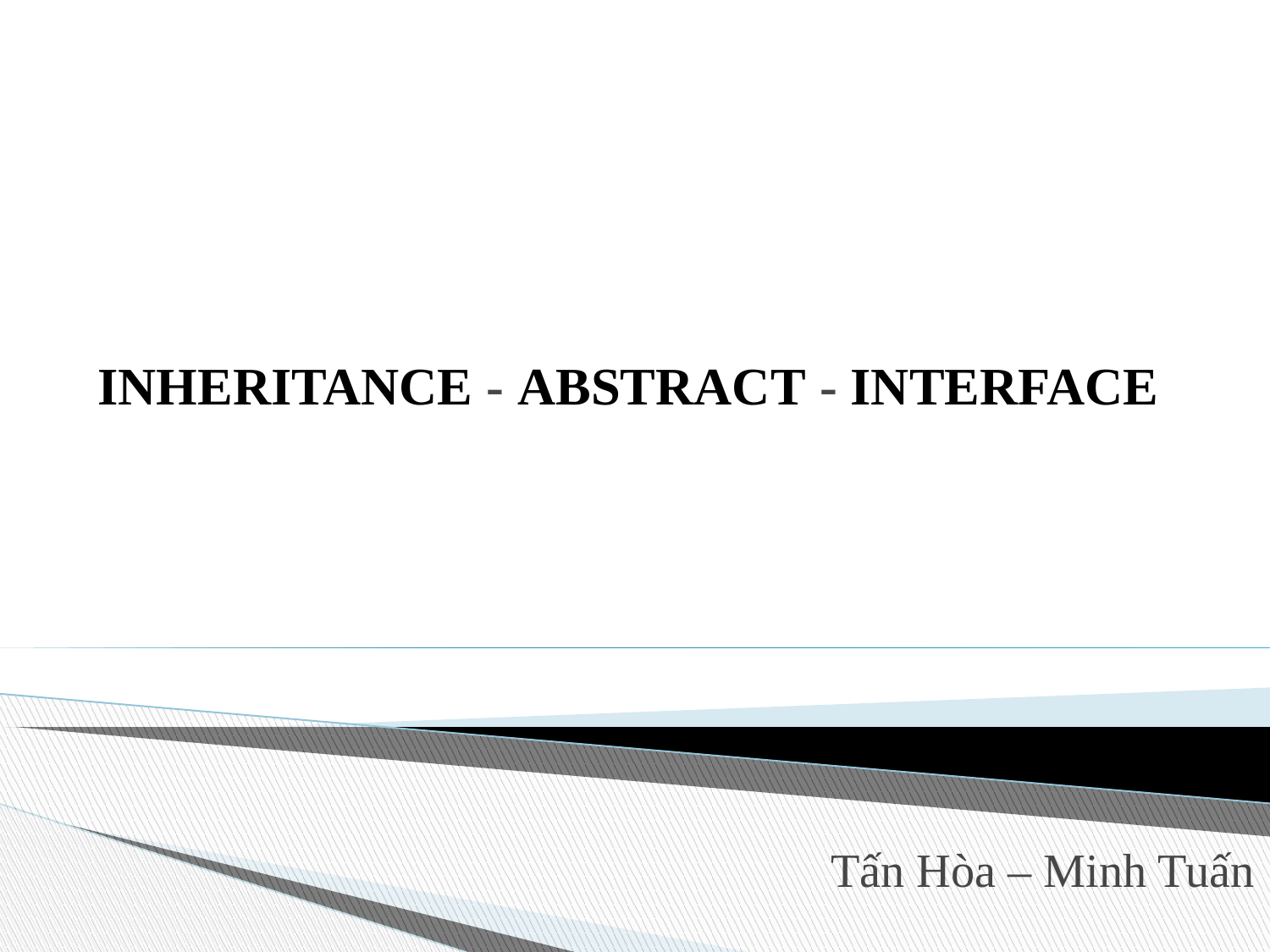

# INHERITANCE - ABSTRACT - INTERFACE
Tấn Hòa – Minh Tuấn